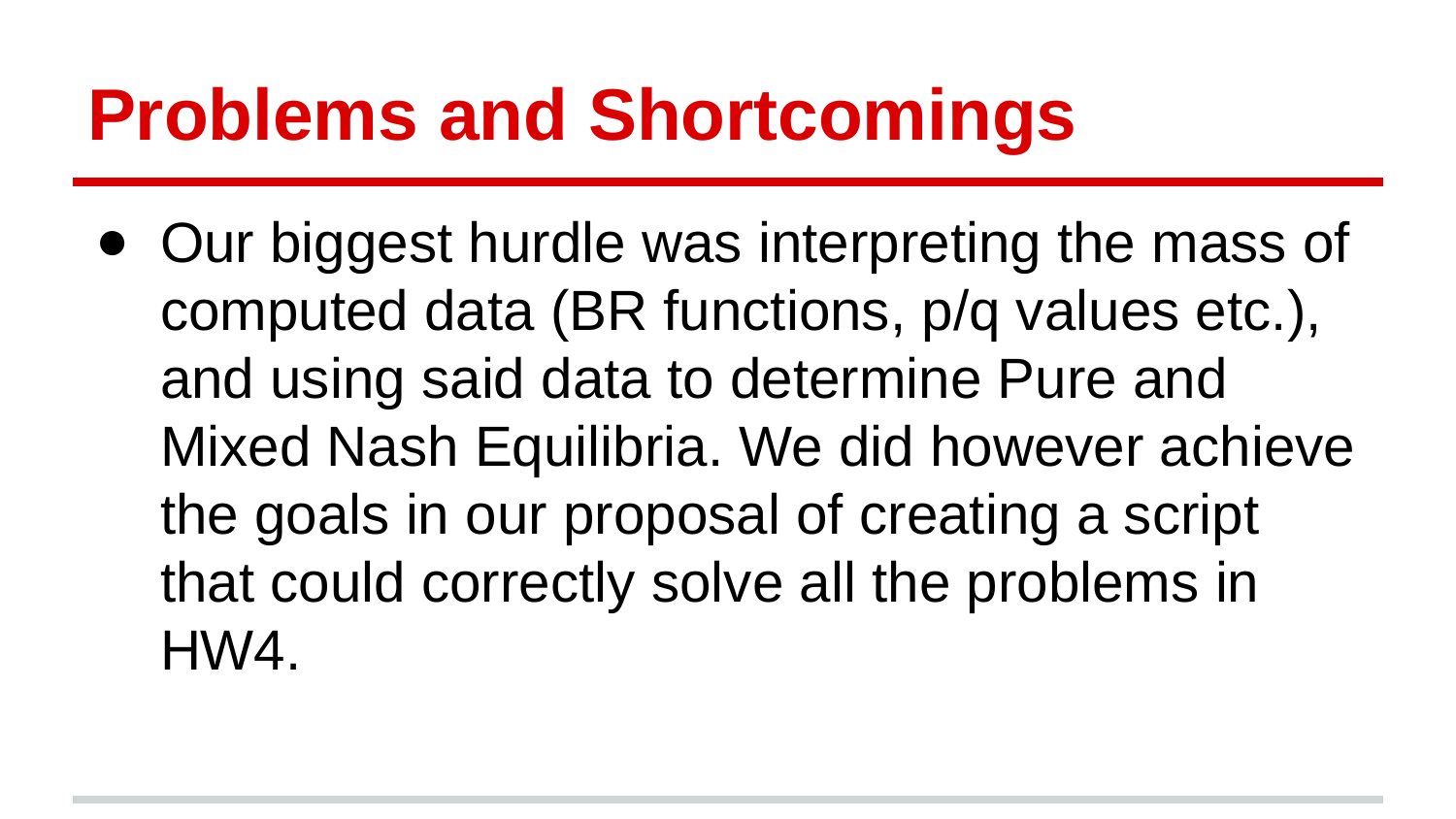

# Problems and Shortcomings
Our biggest hurdle was interpreting the mass of computed data (BR functions, p/q values etc.), and using said data to determine Pure and Mixed Nash Equilibria. We did however achieve the goals in our proposal of creating a script that could correctly solve all the problems in HW4.